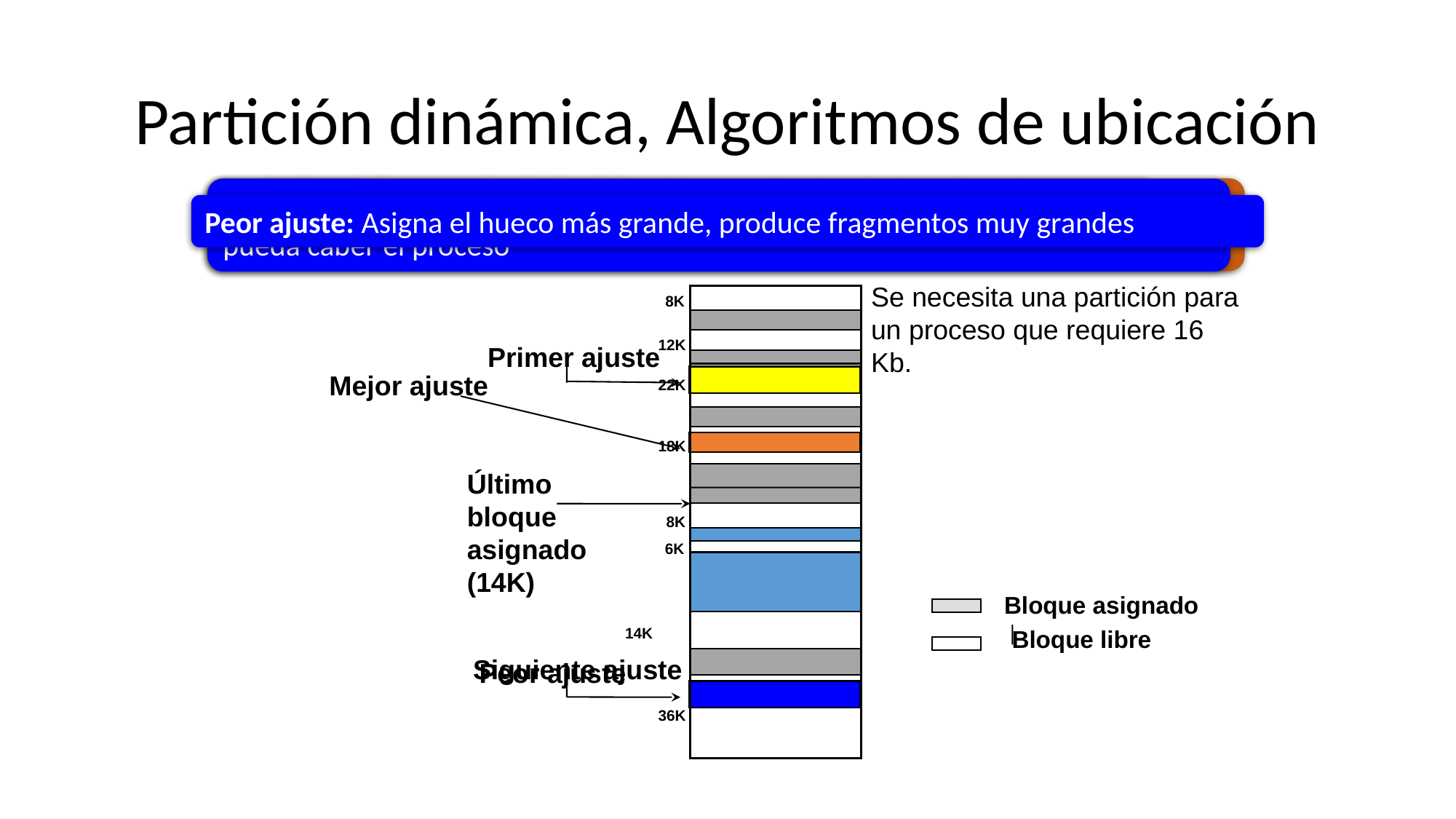

# Partición dinámica, Algoritmos de ubicación
Mejor ajuste: Asigna el bloque más pequeño donde puede caber el proceso, produce los fragmentos más pequeños
Siguiente ajuste: Asigna el siguiente bloque lo suficientemente grande donde pueda caber el proceso
¿Cómo satisfacer una solicitud de tamaño n de una lista de bloques libres?
Primer ajuste: Asigna el primer bloque donde puede caber el proceso.
Peor ajuste: Asigna el hueco más grande, produce fragmentos muy grandes
Se necesita una partición para un proceso que requiere 16 Kb.
8K

12K
Primer ajuste

Mejor ajuste

22K

18K

Último
bloque
asignado (14K)

8K

6K

Bloque asignado

Bloque libre
14K

Siguiente ajuste

Peor ajuste

36K